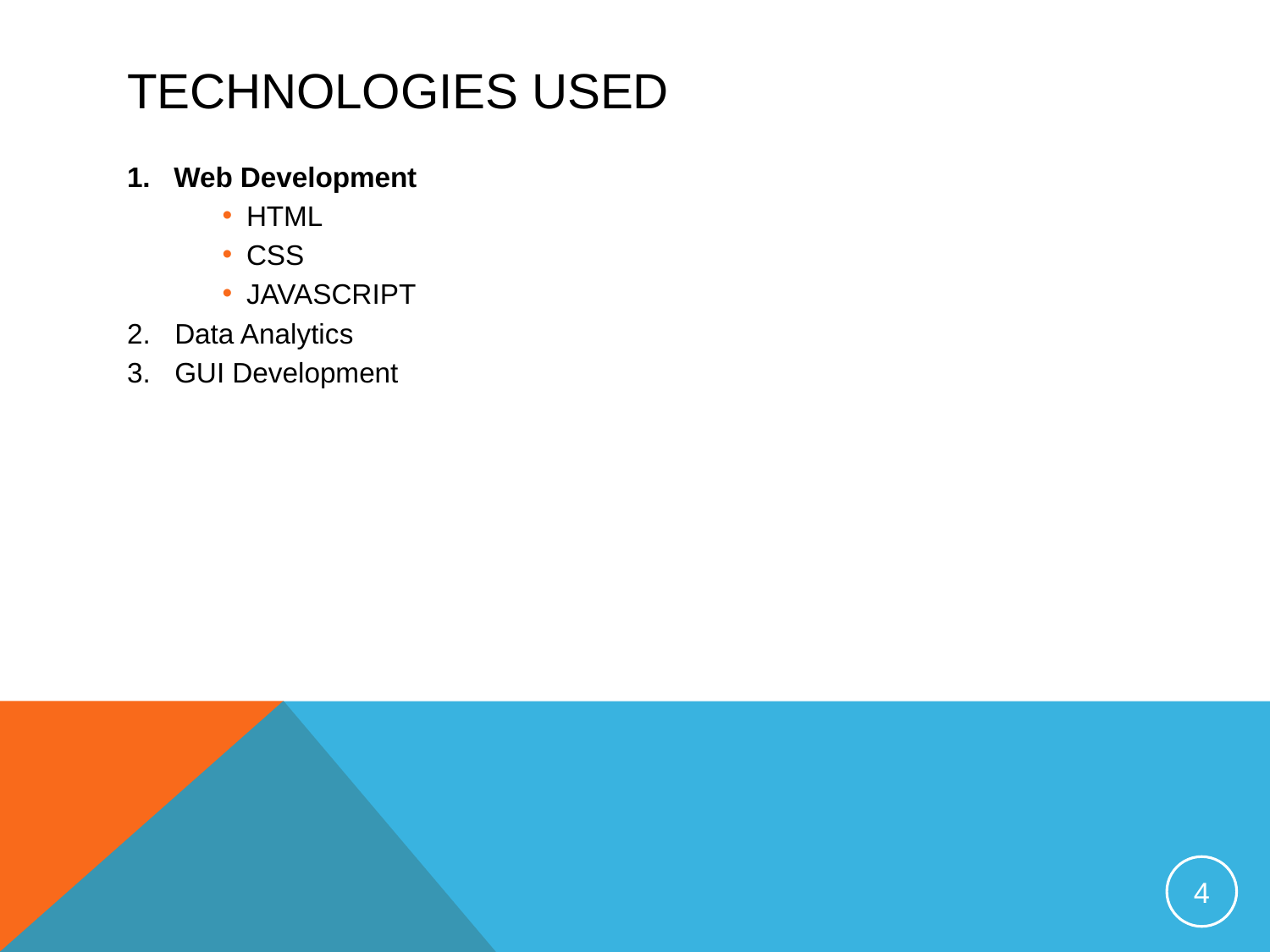

# Technologies used
1.   Web Development
HTML
CSS
JAVASCRIPT
Data Analytics
GUI Development

4